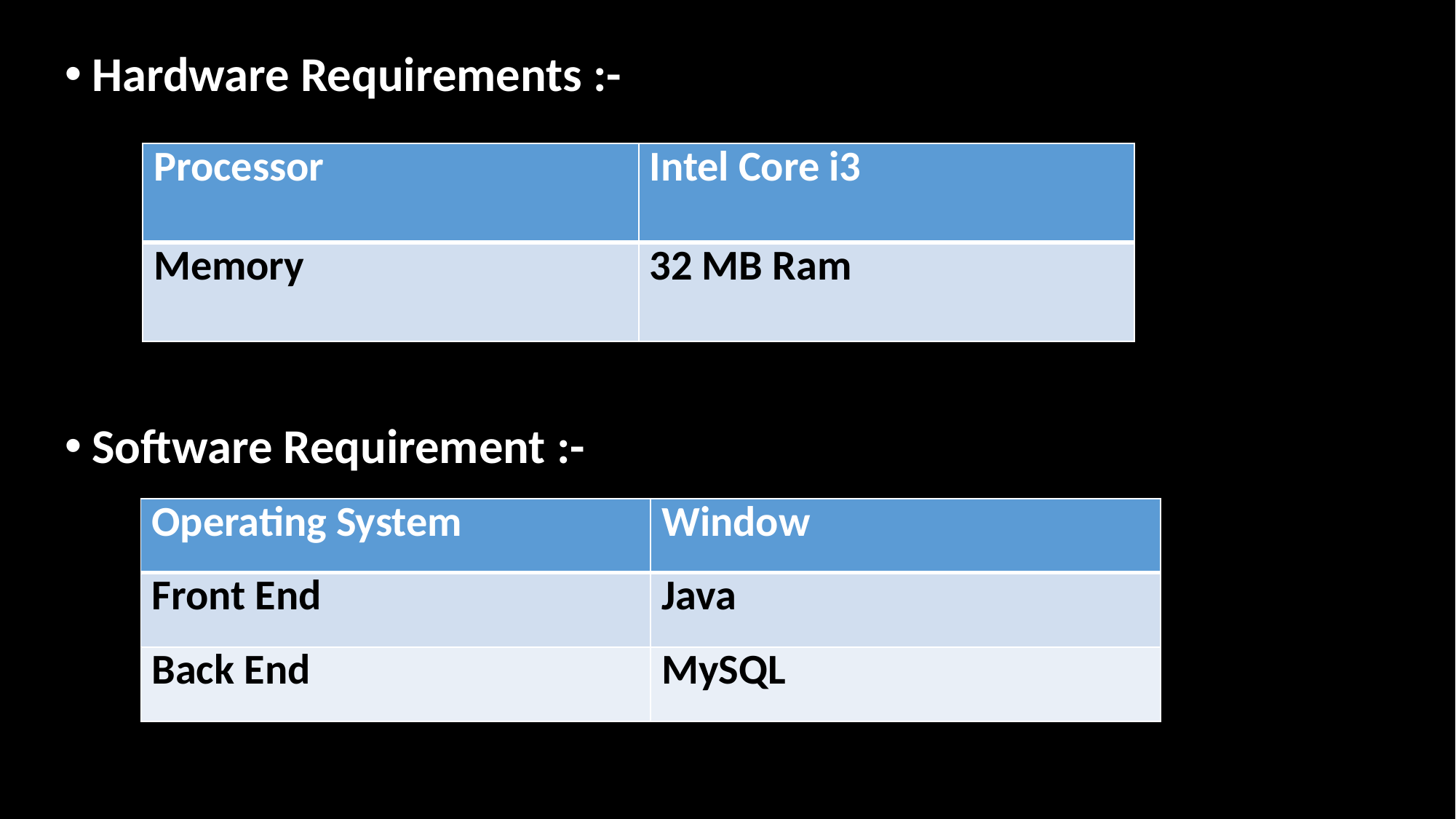

Hardware Requirements :-

Software Requirement :-

| Processor | Intel Core i3 |
| --- | --- |
| Memory | 32 MB Ram |
| Operating System | Window |
| --- | --- |
| Front End | Java |
| Back End | MySQL |